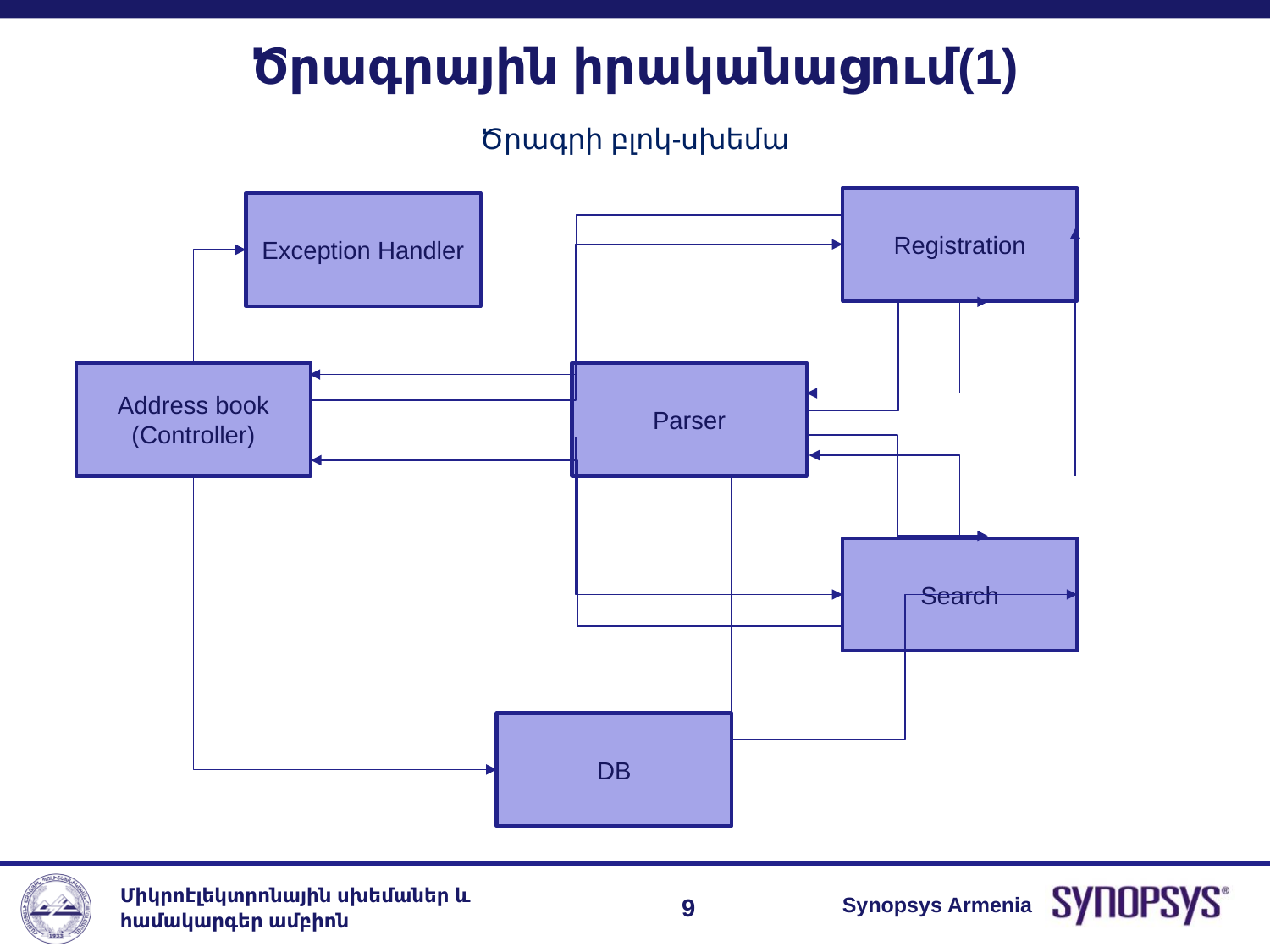

# Ծրագրային իրականացում(1)
Ծրագրի բլոկ-սխեմա
Registration
Exception Handler
Address book
(Controller)
Parser
Search
DB